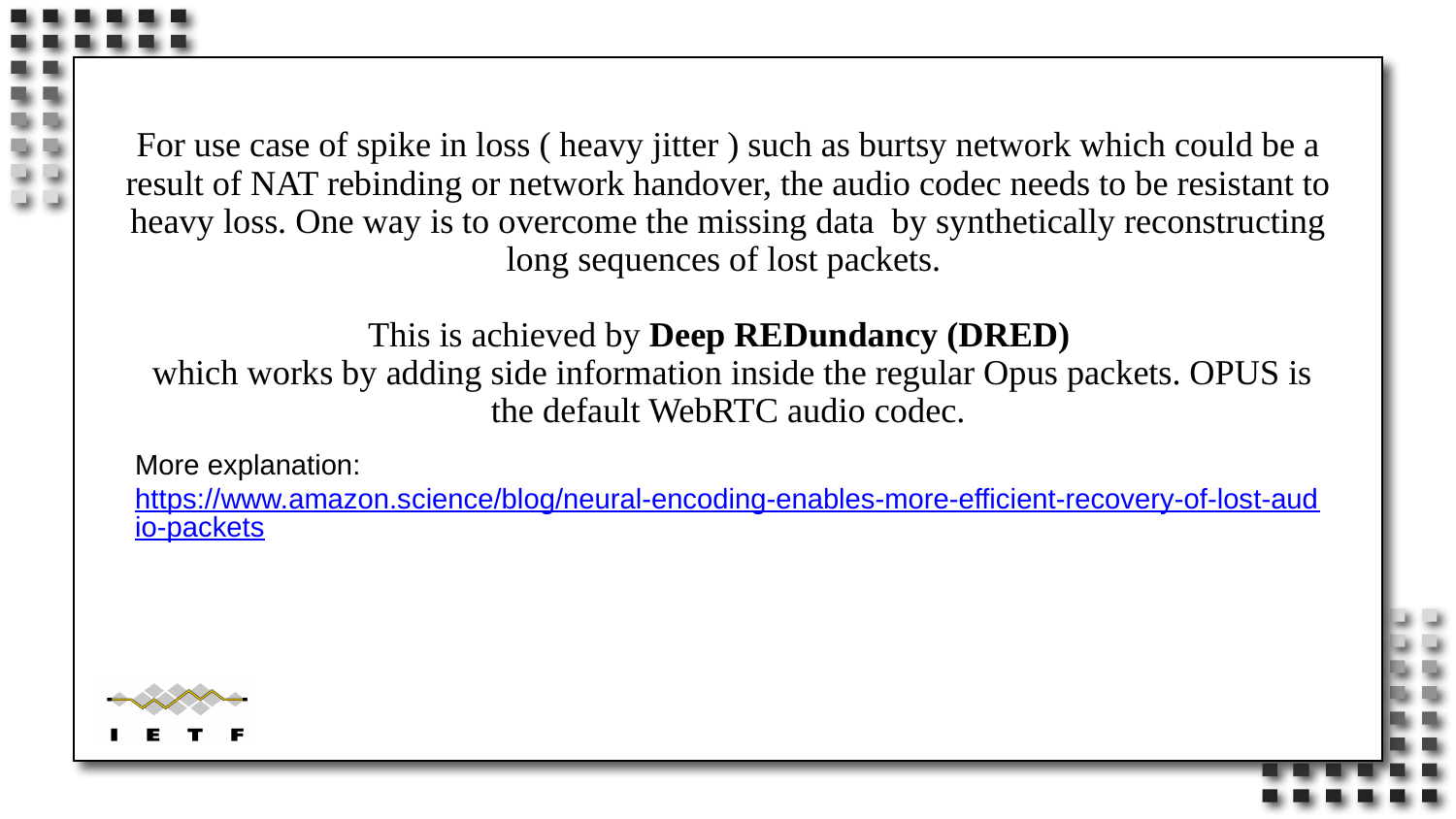

# For use case of spike in loss ( heavy jitter ) such as burtsy network which could be a result of NAT rebinding or network handover, the audio codec needs to be resistant to heavy loss. One way is to overcome the missing data  by synthetically reconstructing long sequences of lost packets.

This is achieved by Deep REDundancy (DRED)
 which works by adding side information inside the regular Opus packets. OPUS is the default WebRTC audio codec.
More explanation: https://www.amazon.science/blog/neural-encoding-enables-more-efficient-recovery-of-lost-audio-packets